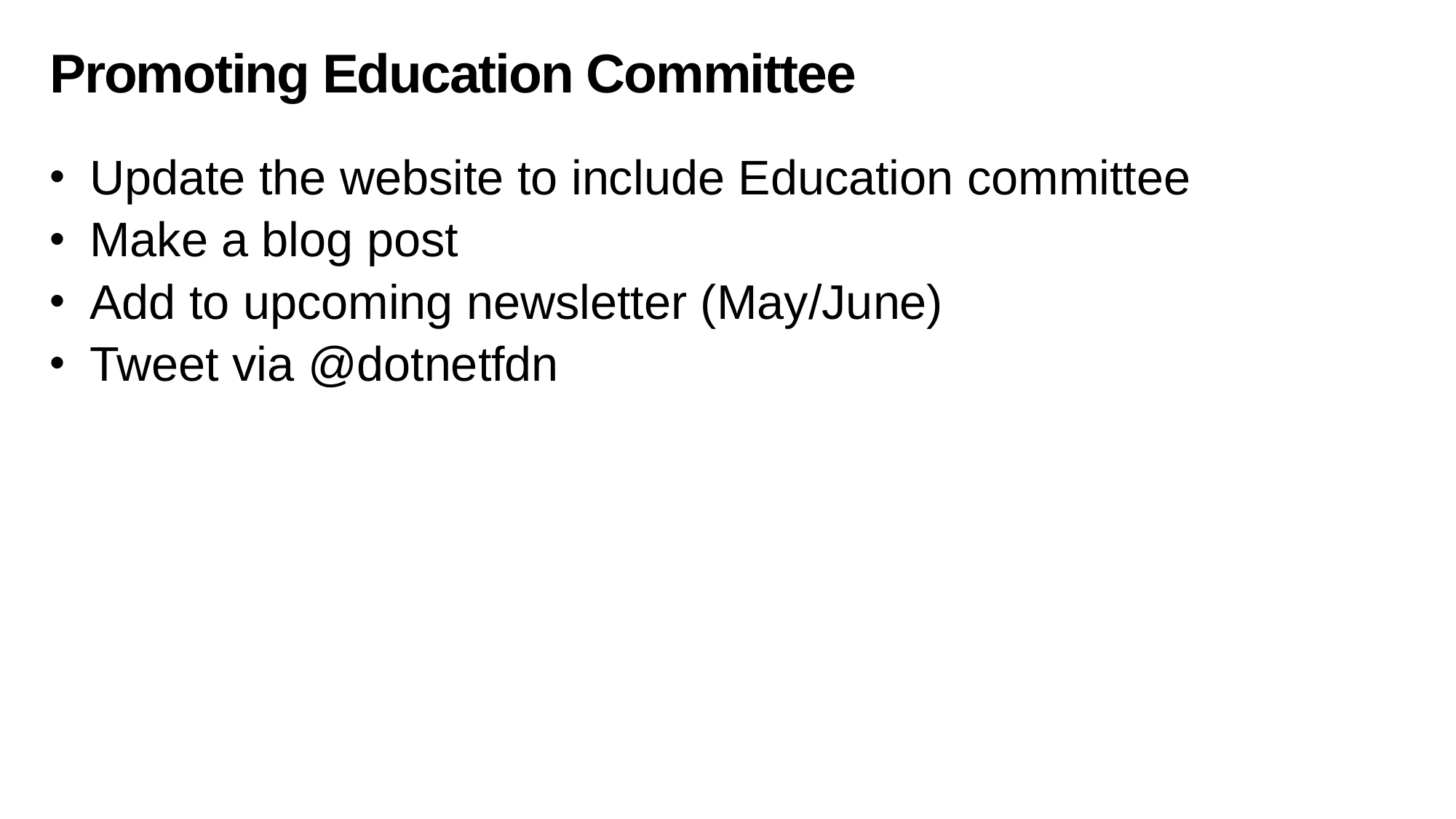

# Promoting Education Committee
Update the website to include Education committee
Make a blog post
Add to upcoming newsletter (May/June)
Tweet via @dotnetfdn